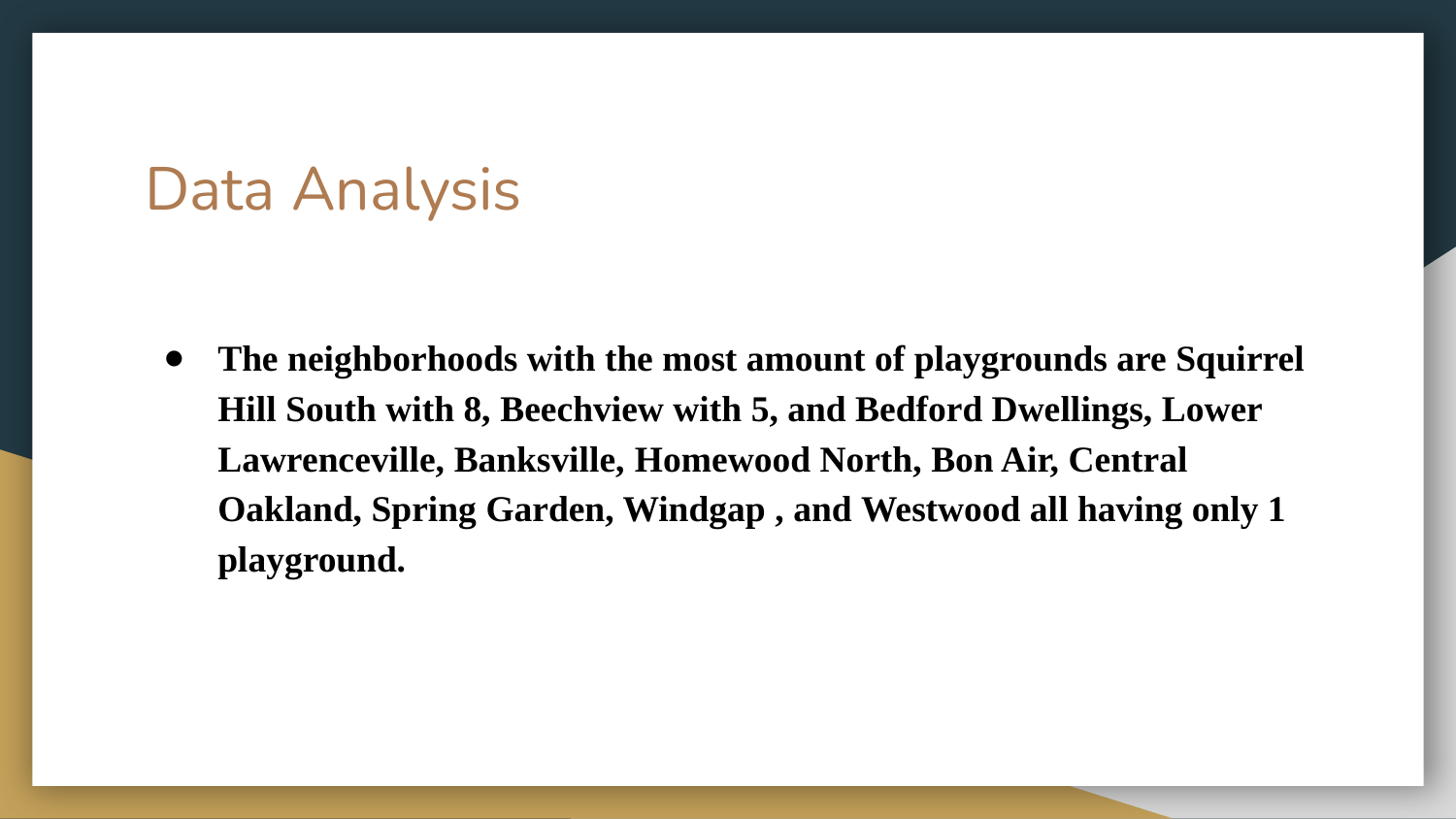

# Data Analysis
The neighborhoods with the most amount of playgrounds are Squirrel Hill South with 8, Beechview with 5, and Bedford Dwellings, Lower Lawrenceville, Banksville, Homewood North, Bon Air, Central Oakland, Spring Garden, Windgap , and Westwood all having only 1 playground.